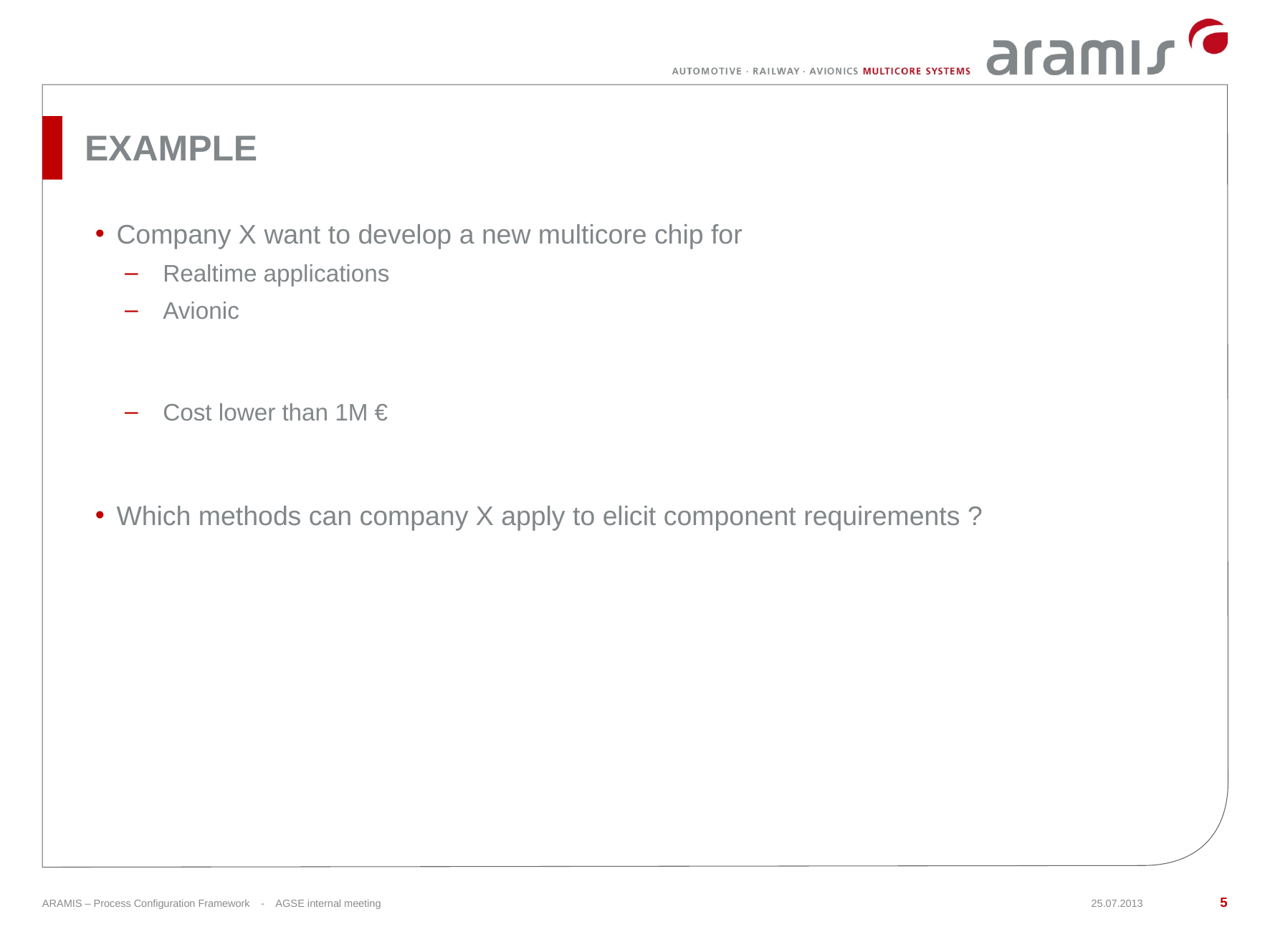

# Example
Company X want to develop a new multicore chip for
Realtime applications
Avionic

Cost lower than 1M €

Which methods can company X apply to elicit component requirements ?
5
ARAMIS – Process Configuration Framework    -    AGSE internal meeting
25.07.2013